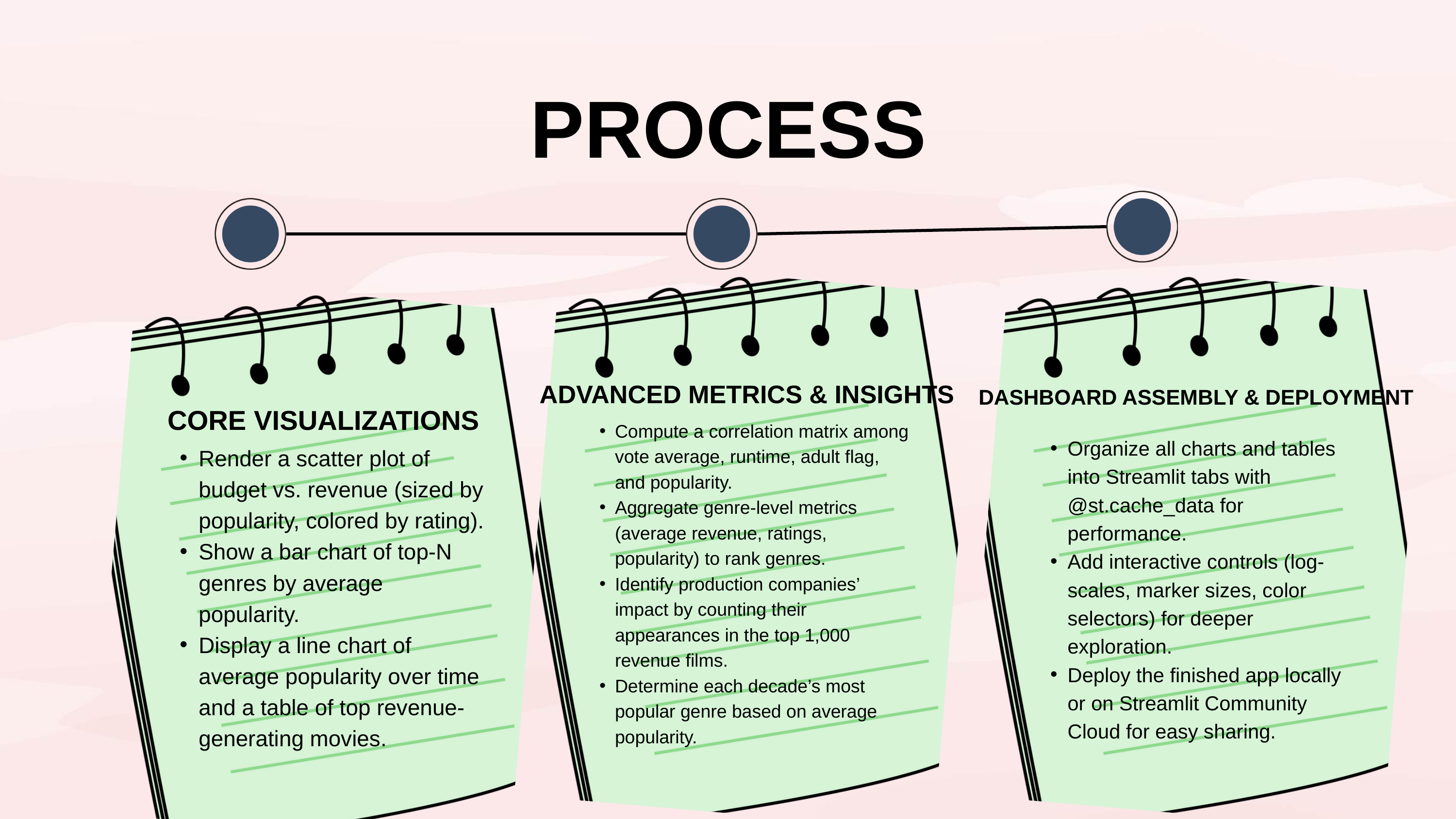

PROCESS

ADVANCED METRICS & INSIGHTS
DASHBOARD ASSEMBLY & DEPLOYMENT
CORE VISUALIZATIONS
Compute a correlation matrix among vote average, runtime, adult flag, and popularity.
Aggregate genre-level metrics (average revenue, ratings, popularity) to rank genres.
Identify production companies’ impact by counting their appearances in the top 1,000 revenue films.
Determine each decade’s most popular genre based on average popularity.

Organize all charts and tables into Streamlit tabs with @st.cache_data for performance.
Add interactive controls (log-scales, marker sizes, color selectors) for deeper exploration.
Deploy the finished app locally or on Streamlit Community Cloud for easy sharing.

Render a scatter plot of budget vs. revenue (sized by popularity, colored by rating).
Show a bar chart of top-N genres by average popularity.
Display a line chart of average popularity over time and a table of top revenue-generating movies.